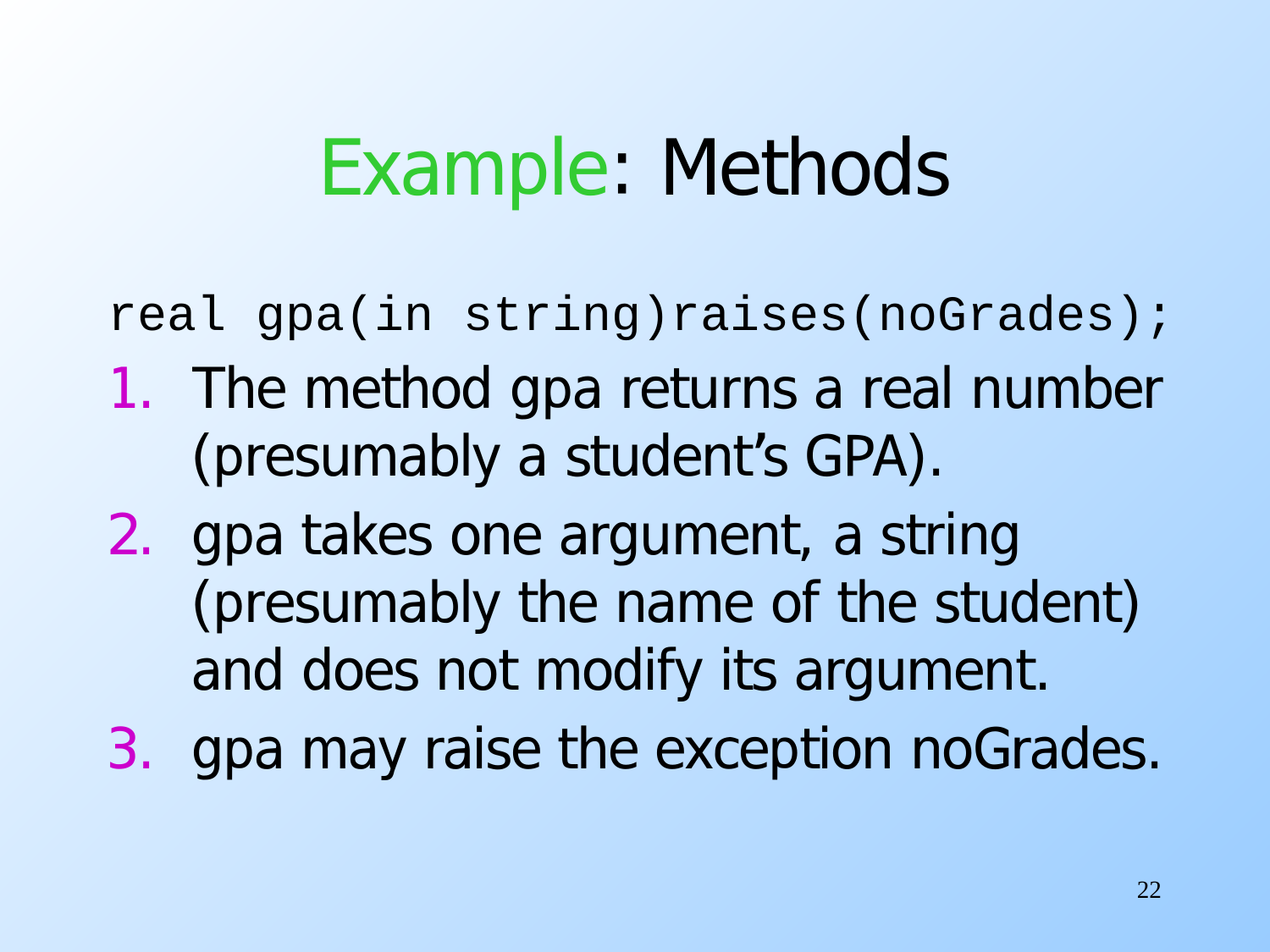

# Example: Methods
real gpa(in string)raises(noGrades);
The method gpa returns a real number (presumably a student’s GPA).
gpa takes one argument, a string (presumably the name of the student) and does not modify its argument.
gpa may raise the exception noGrades.
22